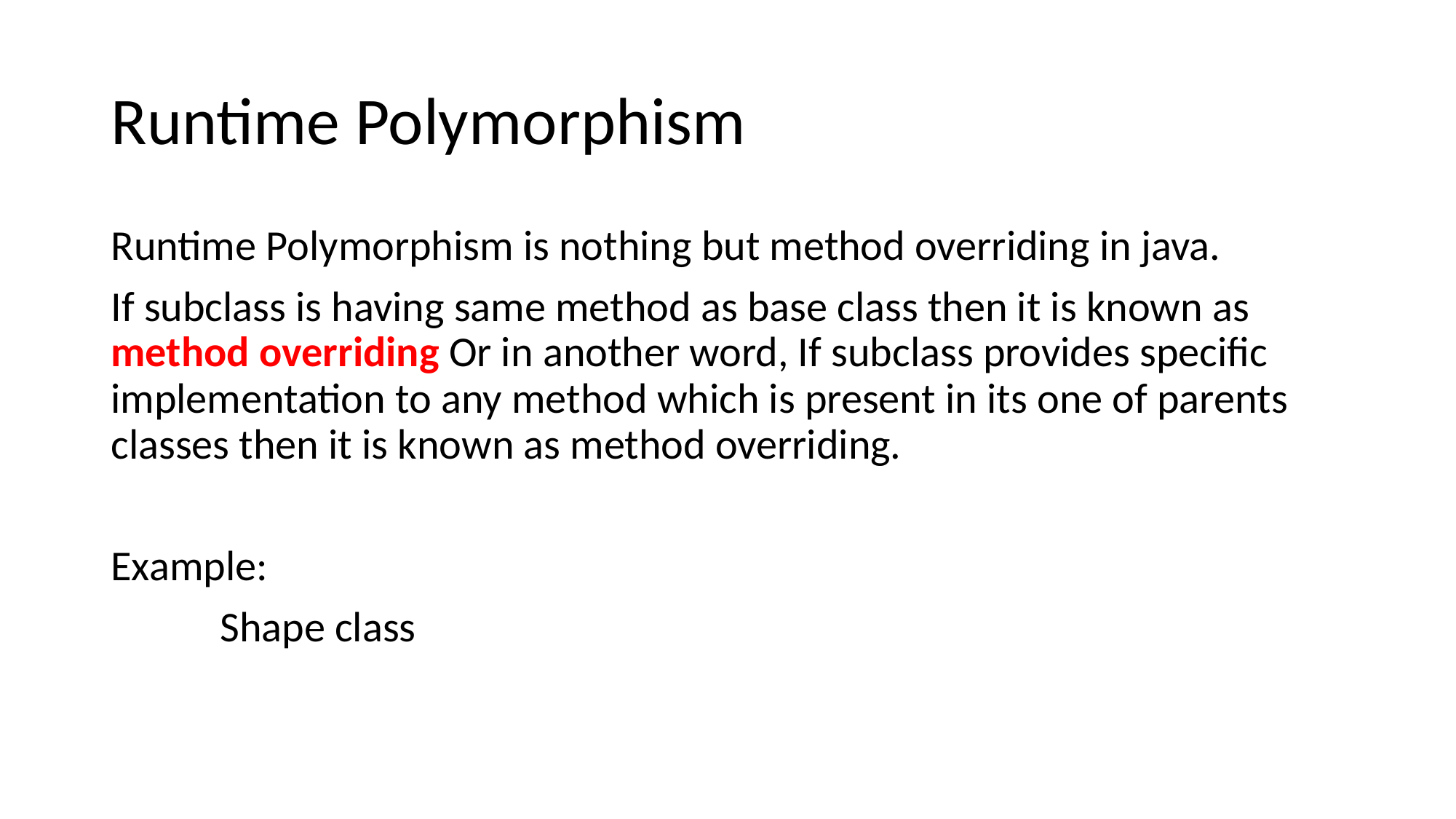

# Runtime Polymorphism
Runtime Polymorphism is nothing but method overriding in java.
If subclass is having same method as base class then it is known as method overriding Or in another word, If subclass provides specific implementation to any method which is present in its one of parents classes then it is known as method overriding.

Example:
	Shape class